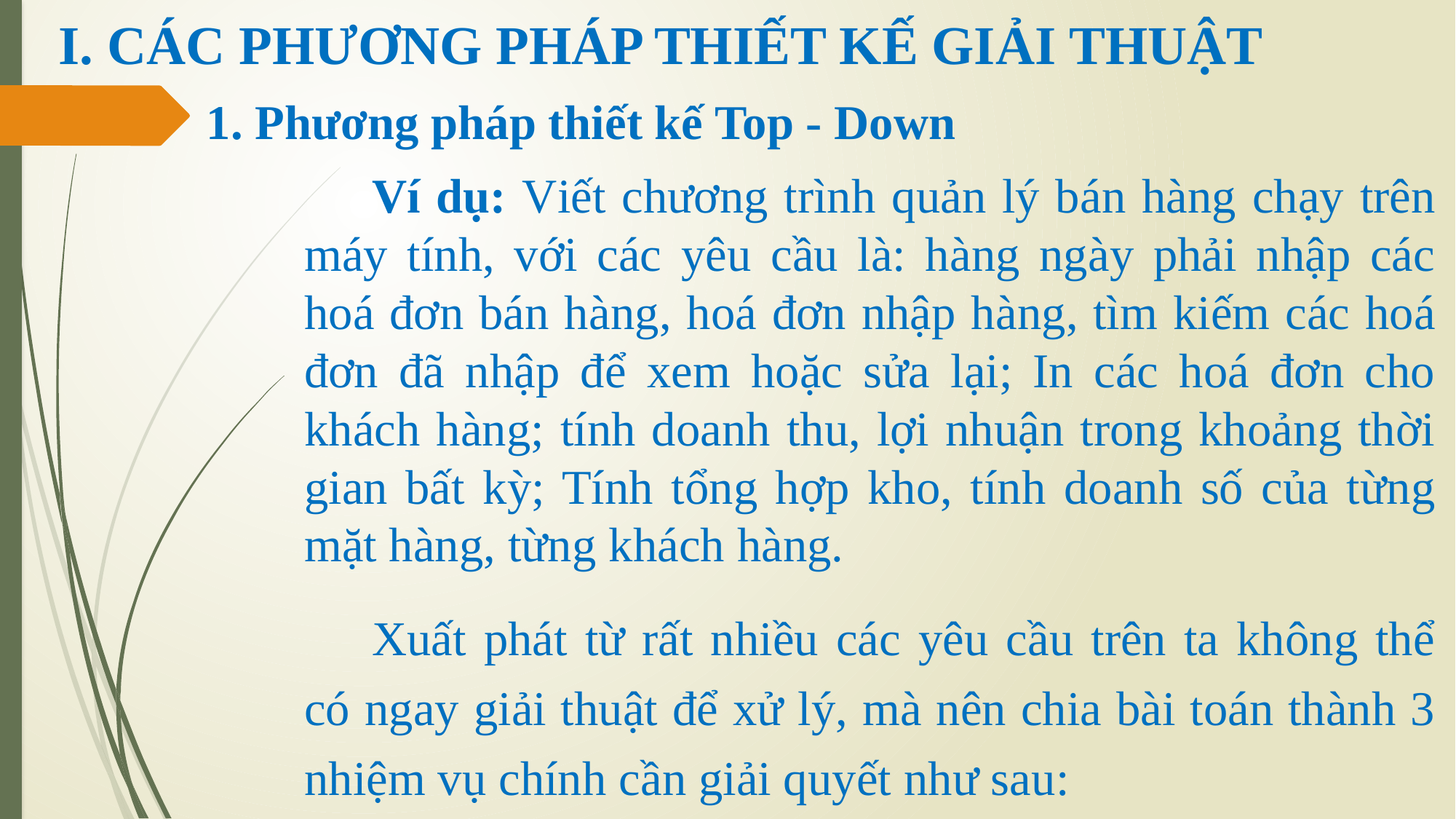

# I. CÁC PHƯƠNG PHÁP THIẾT KẾ GIẢI THUẬT
1. Phương pháp thiết kế Top - Down
Ví dụ: Viết chương trình quản lý bán hàng chạy trên máy tính, với các yêu cầu là: hàng ngày phải nhập các hoá đơn bán hàng, hoá đơn nhập hàng, tìm kiếm các hoá đơn đã nhập để xem hoặc sửa lại; In các hoá đơn cho khách hàng; tính doanh thu, lợi nhuận trong khoảng thời gian bất kỳ; Tính tổng hợp kho, tính doanh số của từng mặt hàng, từng khách hàng.
Xuất phát từ rất nhiều các yêu cầu trên ta không thể có ngay giải thuật để xử lý, mà nên chia bài toán thành 3 nhiệm vụ chính cần giải quyết như sau: